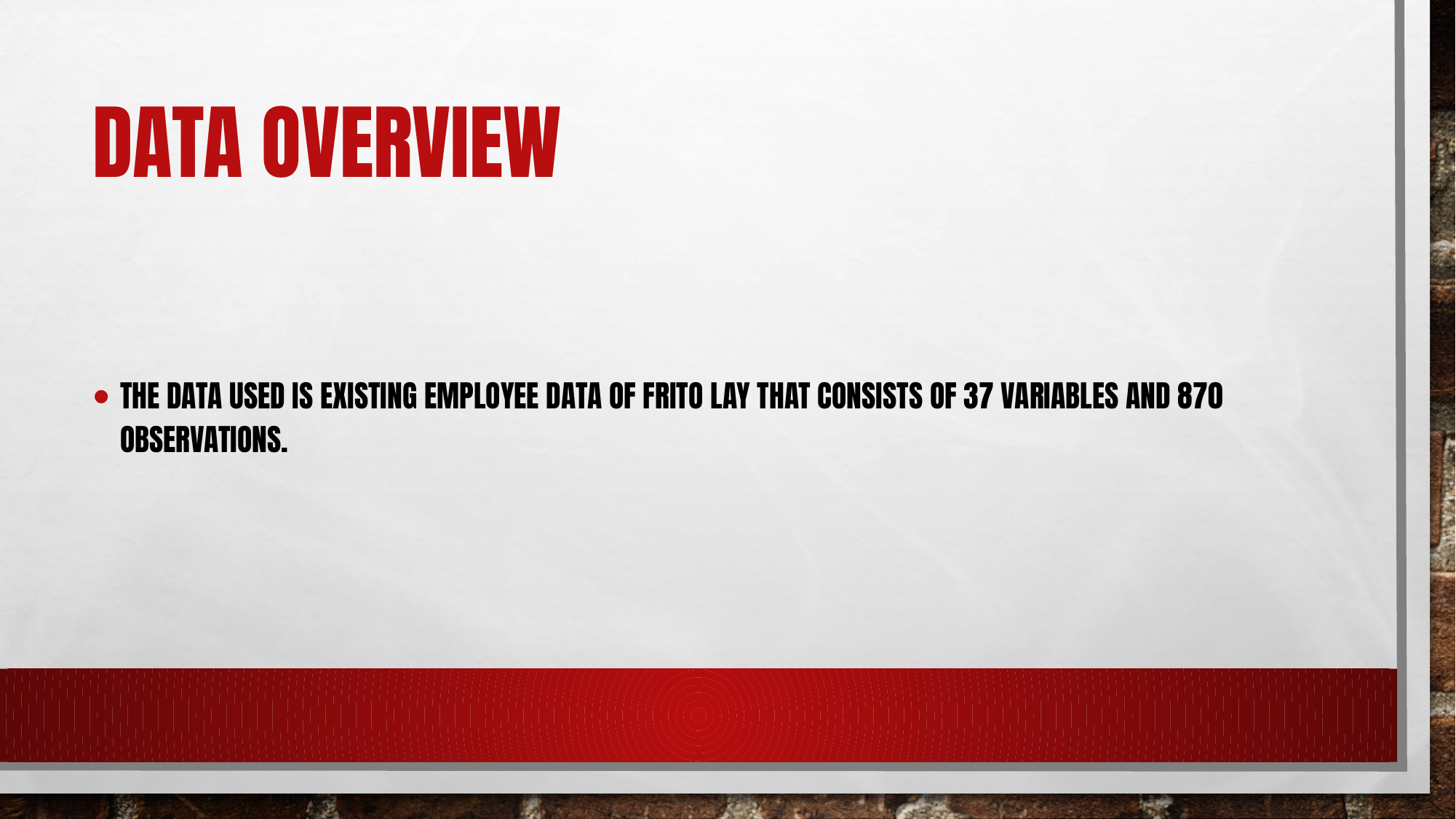

# Data overview
The data used is existing employee data of Frito lay that consists of 37 variables and 870 observations.